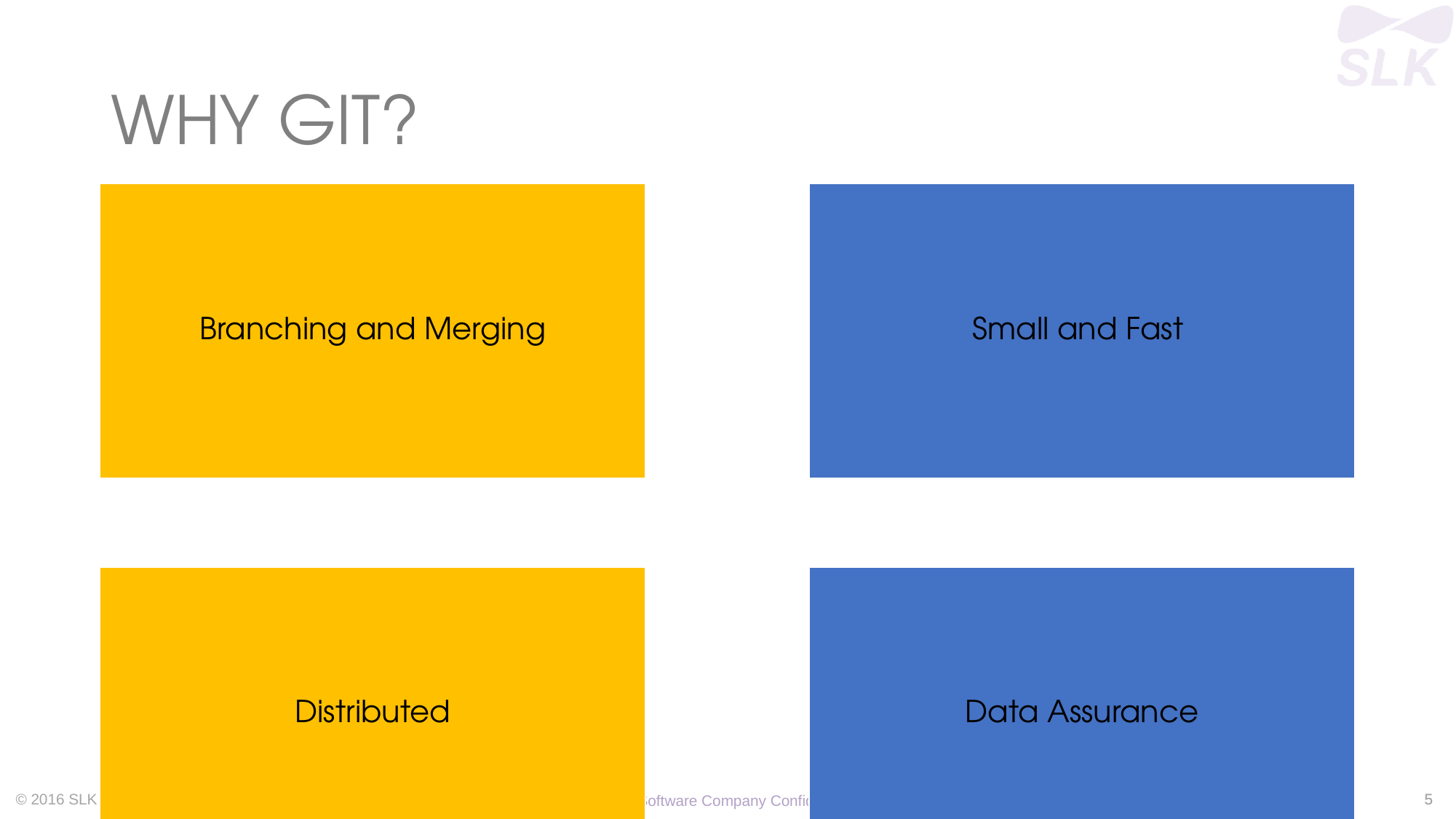

# WHY GIT?
Branching and Merging
Small and Fast
Distributed
Data Assurance